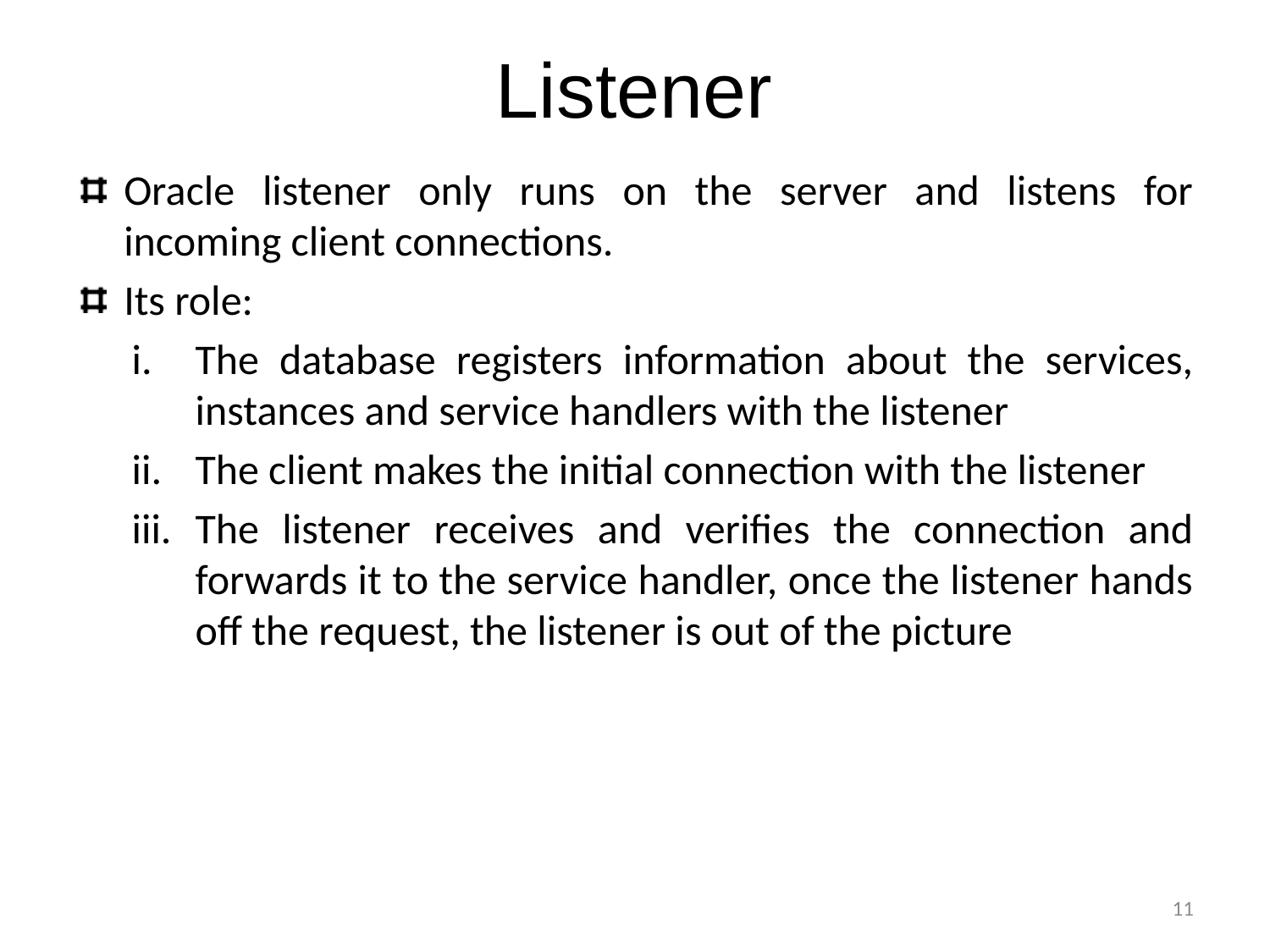

# Listener
Oracle listener only runs on the server and listens for incoming client connections.
Its role:
The database registers information about the services, instances and service handlers with the listener
The client makes the initial connection with the listener
The listener receives and verifies the connection and forwards it to the service handler, once the listener hands off the request, the listener is out of the picture

11